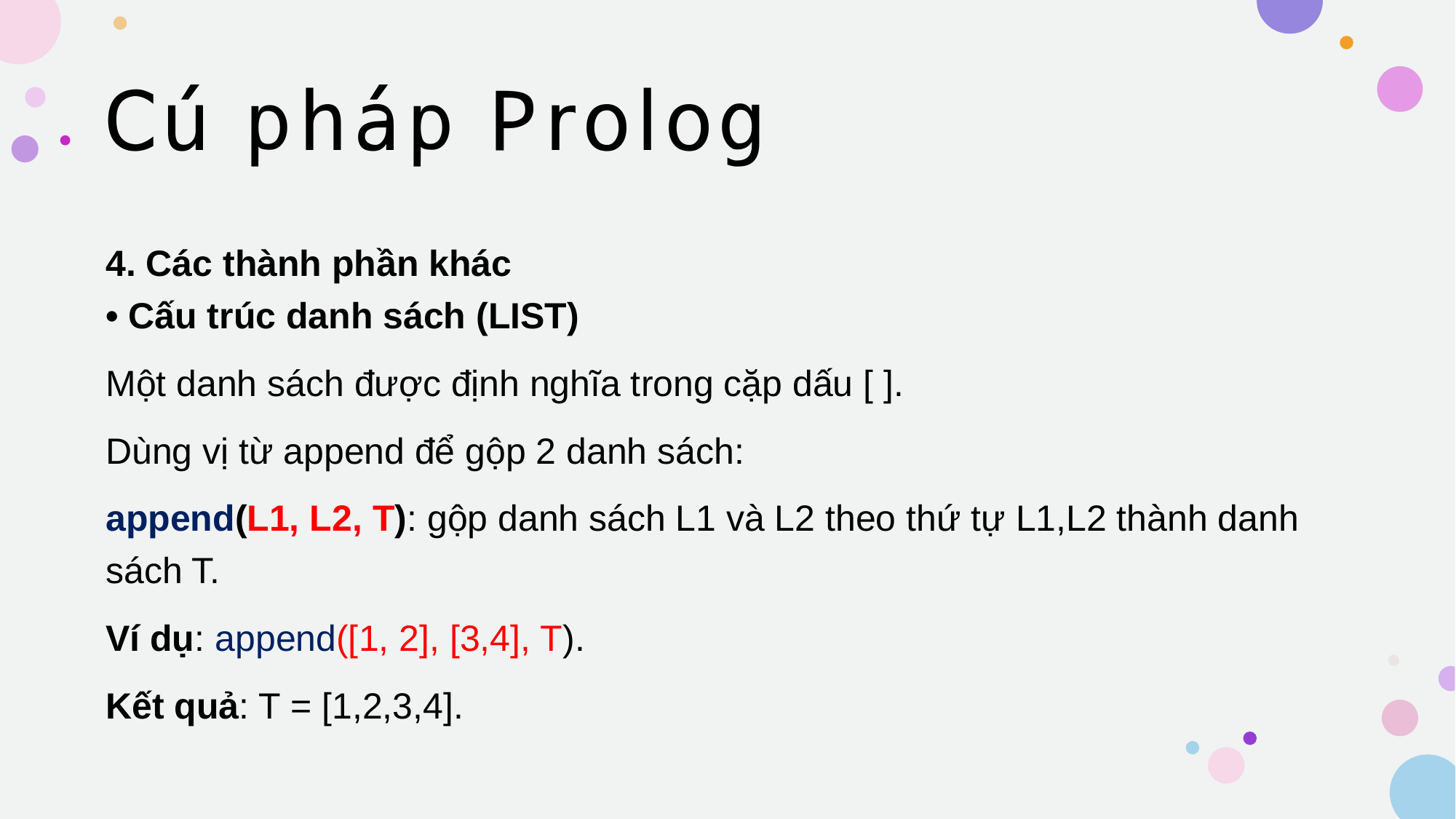

# Cú pháp Prolog
4. Các thành phần khác
• Cấu trúc danh sách (LIST)
Một danh sách được định nghĩa trong cặp dấu [ ].
Dùng vị từ append để gộp 2 danh sách:
append(L1, L2, T): gộp danh sách L1 và L2 theo thứ tự L1,L2 thành danh sách T.
Ví dụ: append([1, 2], [3,4], T).
Kết quả: T = [1,2,3,4].